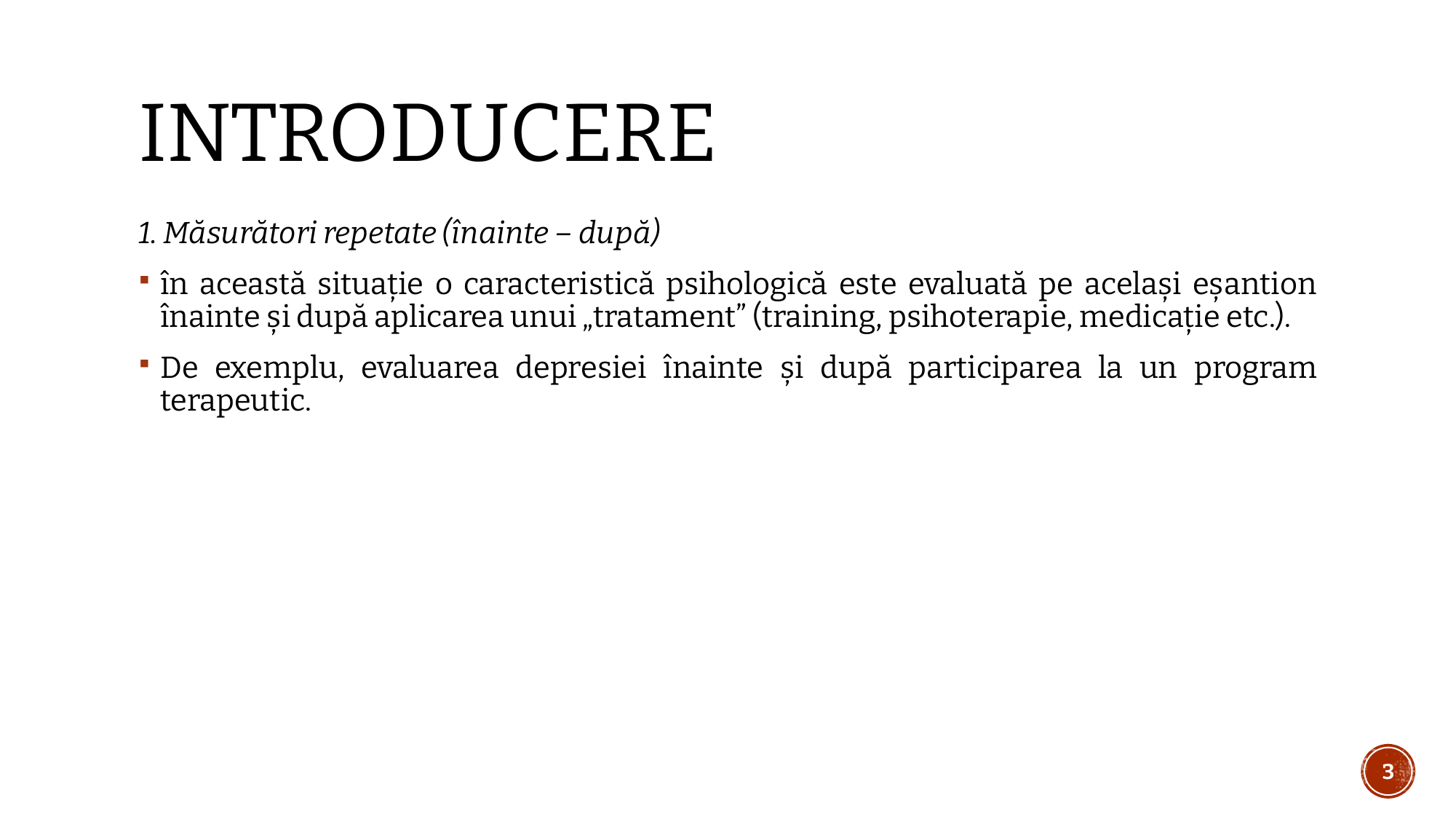

# introducere
1. Măsurători repetate (înainte – după)
în această situație o caracteristică psihologică este evaluată pe același eșantion înainte și după aplicarea unui „tratament” (training, psihoterapie, medicație etc.).
De exemplu, evaluarea depresiei înainte și după participarea la un program terapeutic.
3